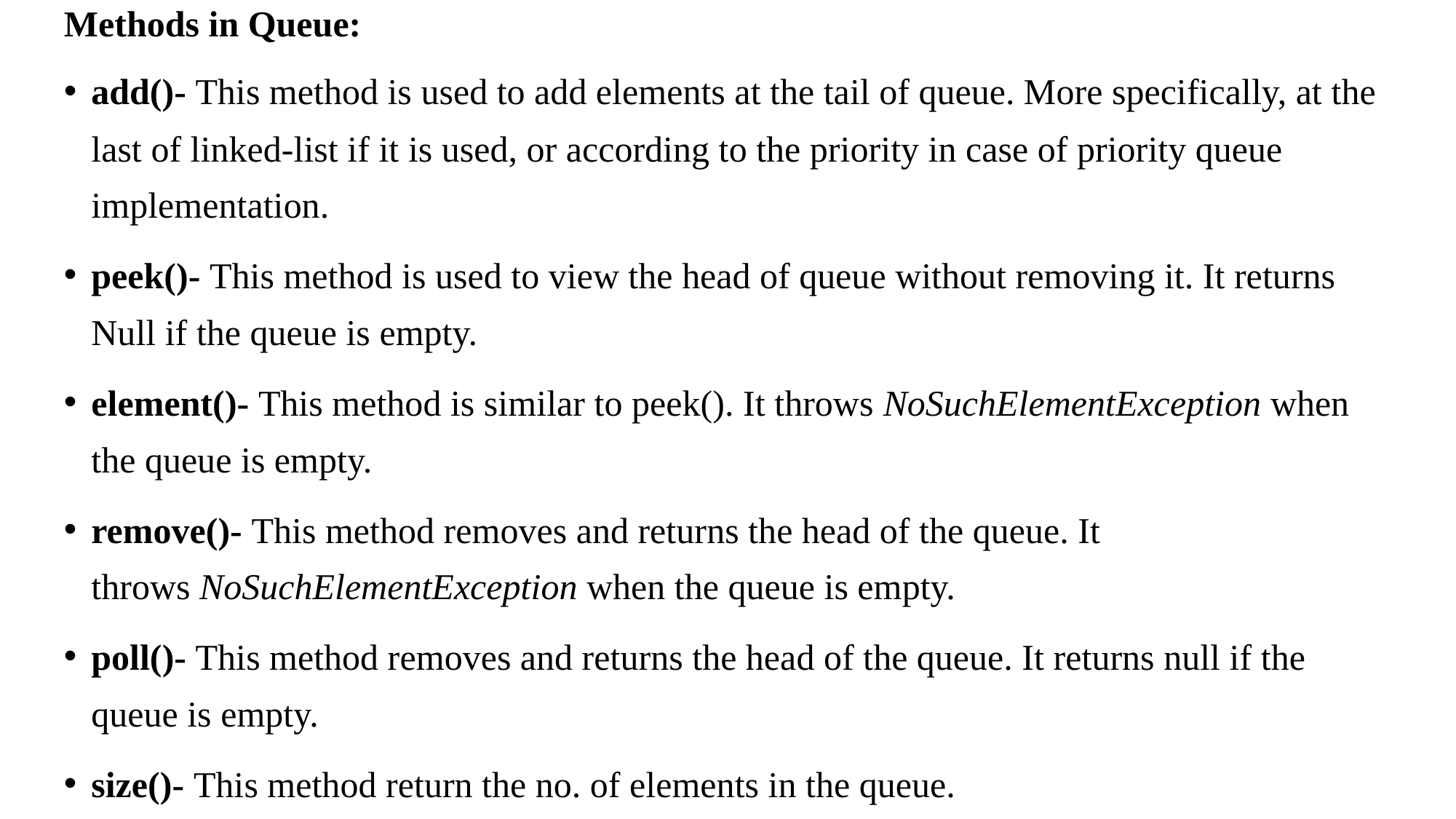

Methods in Queue:
add()- This method is used to add elements at the tail of queue. More specifically, at the last of linked-list if it is used, or according to the priority in case of priority queue implementation.
peek()- This method is used to view the head of queue without removing it. It returns Null if the queue is empty.
element()- This method is similar to peek(). It throws NoSuchElementException when the queue is empty.
remove()- This method removes and returns the head of the queue. It throws NoSuchElementException when the queue is empty.
poll()- This method removes and returns the head of the queue. It returns null if the queue is empty.
size()- This method return the no. of elements in the queue.